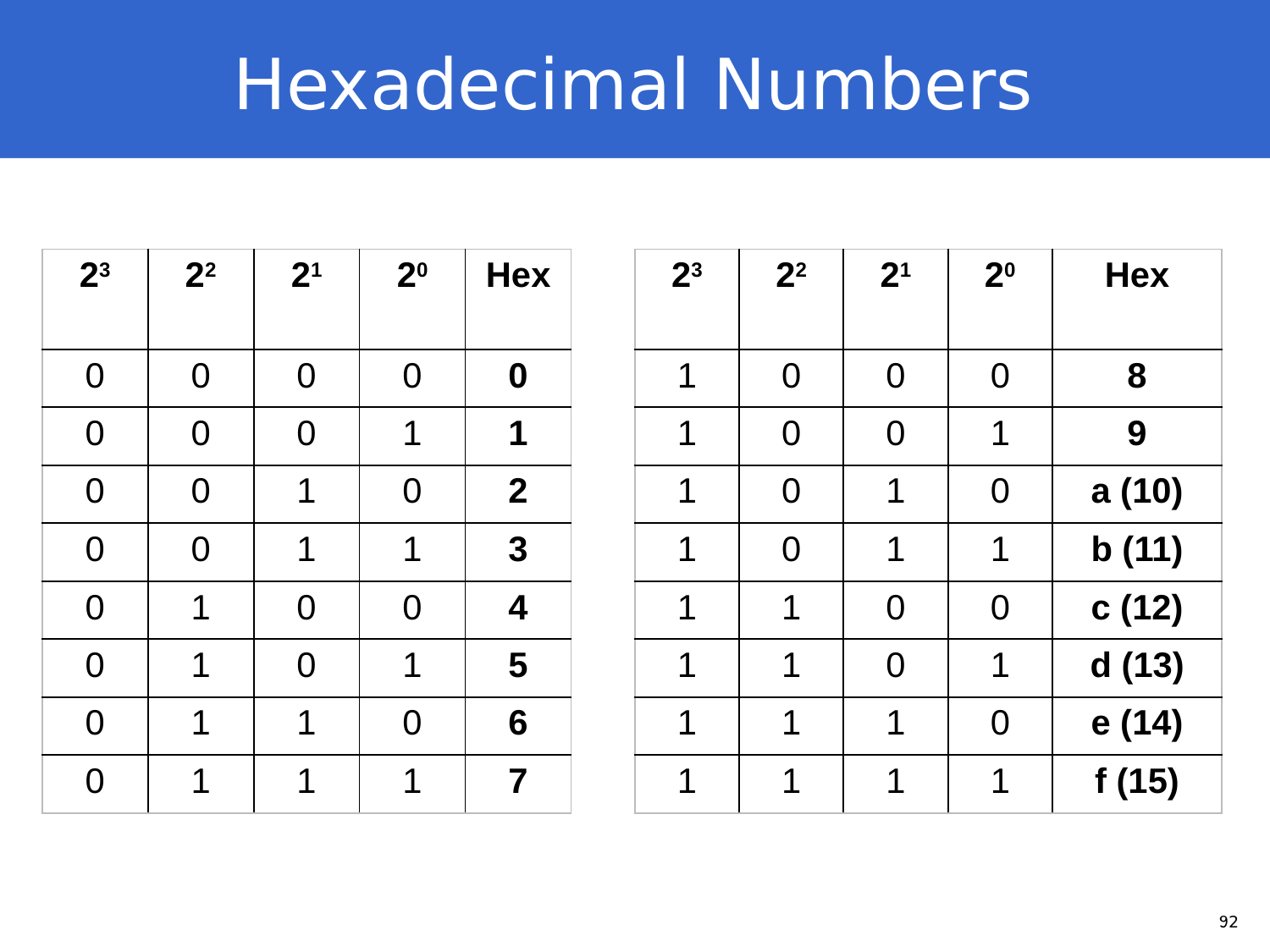

# Hexadecimal Numbers
| 23 | 22 | 21 | 20 | Hex |
| --- | --- | --- | --- | --- |
| 0 | 0 | 0 | 0 | 0 |
| 0 | 0 | 0 | 1 | 1 |
| 0 | 0 | 1 | 0 | 2 |
| 0 | 0 | 1 | 1 | 3 |
| 0 | 1 | 0 | 0 | 4 |
| 0 | 1 | 0 | 1 | 5 |
| 0 | 1 | 1 | 0 | 6 |
| 0 | 1 | 1 | 1 | 7 |
| 23 | 22 | 21 | 20 | Hex |
| --- | --- | --- | --- | --- |
| 1 | 0 | 0 | 0 | 8 |
| 1 | 0 | 0 | 1 | 9 |
| 1 | 0 | 1 | 0 | a (10) |
| 1 | 0 | 1 | 1 | b (11) |
| 1 | 1 | 0 | 0 | c (12) |
| 1 | 1 | 0 | 1 | d (13) |
| 1 | 1 | 1 | 0 | e (14) |
| 1 | 1 | 1 | 1 | f (15) |